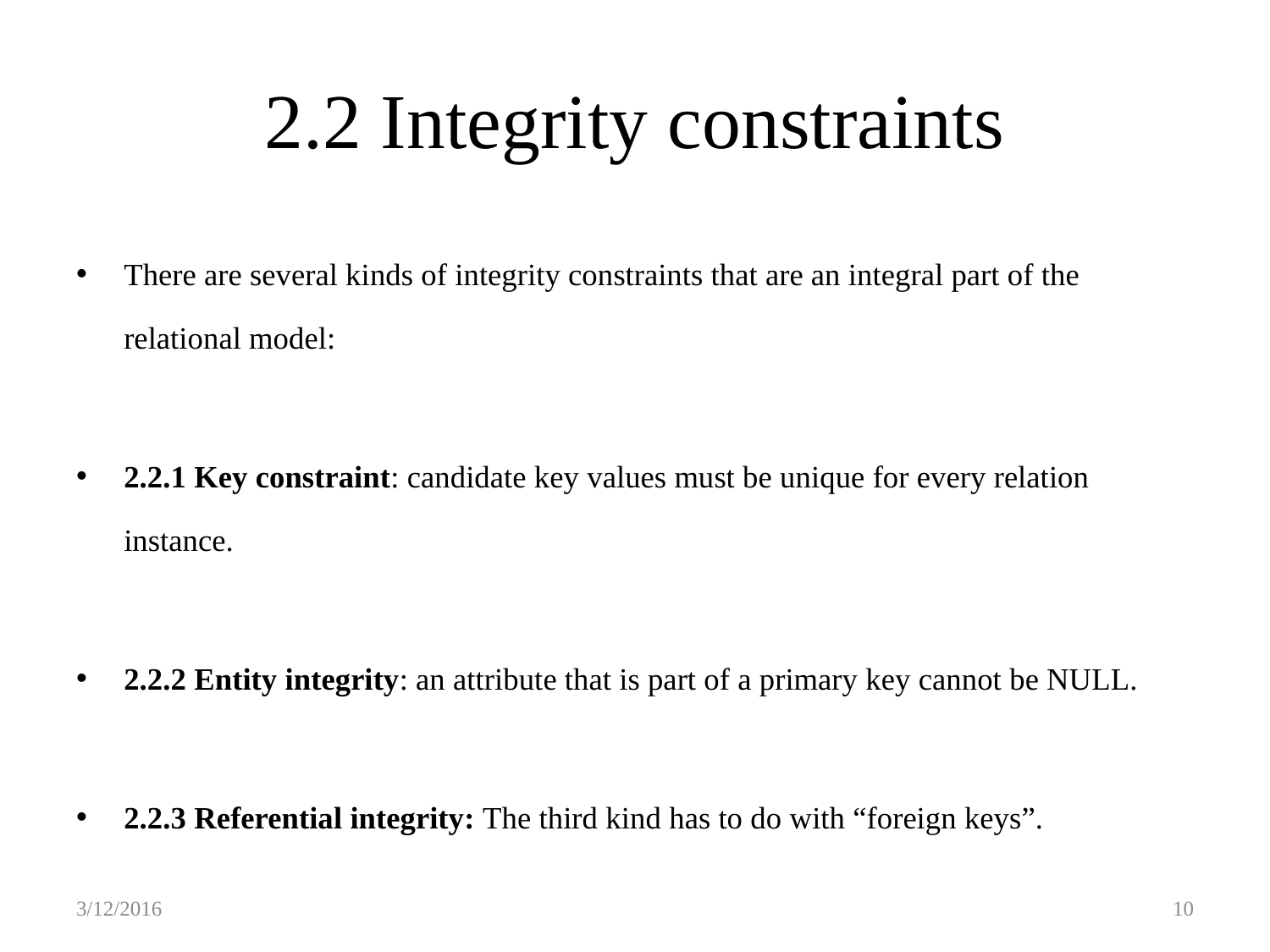

# 2.2 Integrity constraints
There are several kinds of integrity constraints that are an integral part of the relational model:

2.2.1 Key constraint: candidate key values must be unique for every relation instance.

2.2.2 Entity integrity: an attribute that is part of a primary key cannot be NULL.

2.2.3 Referential integrity: The third kind has to do with “foreign keys”.
3/12/2016
10